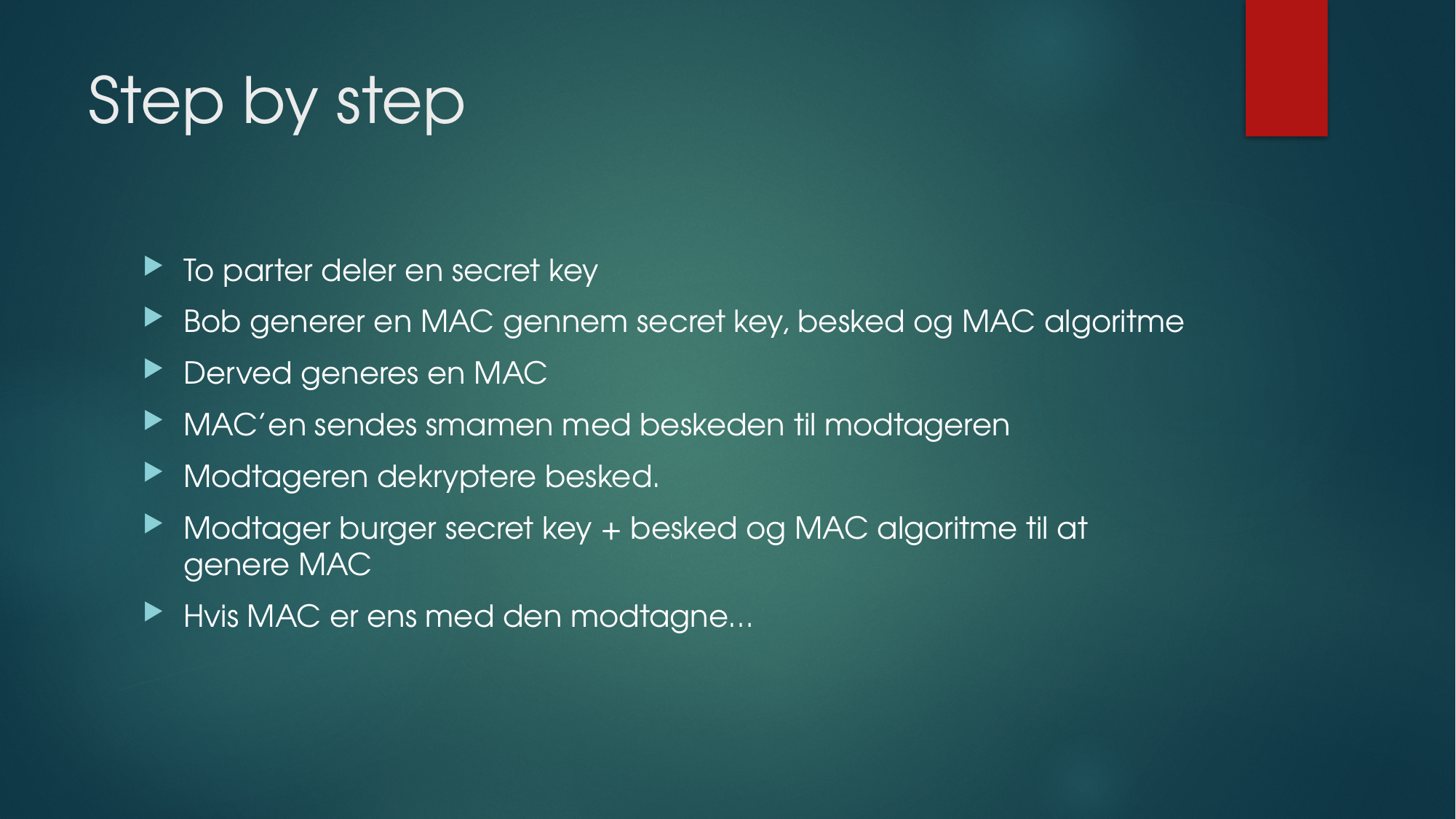

# Step by step
To parter deler en secret key
Bob generer en MAC gennem secret key, besked og MAC algoritme
Derved generes en MAC
MAC’en sendes smamen med beskeden til modtageren
Modtageren dekryptere besked.
Modtager burger secret key + besked og MAC algoritme til at genere MAC
Hvis MAC er ens med den modtagne…